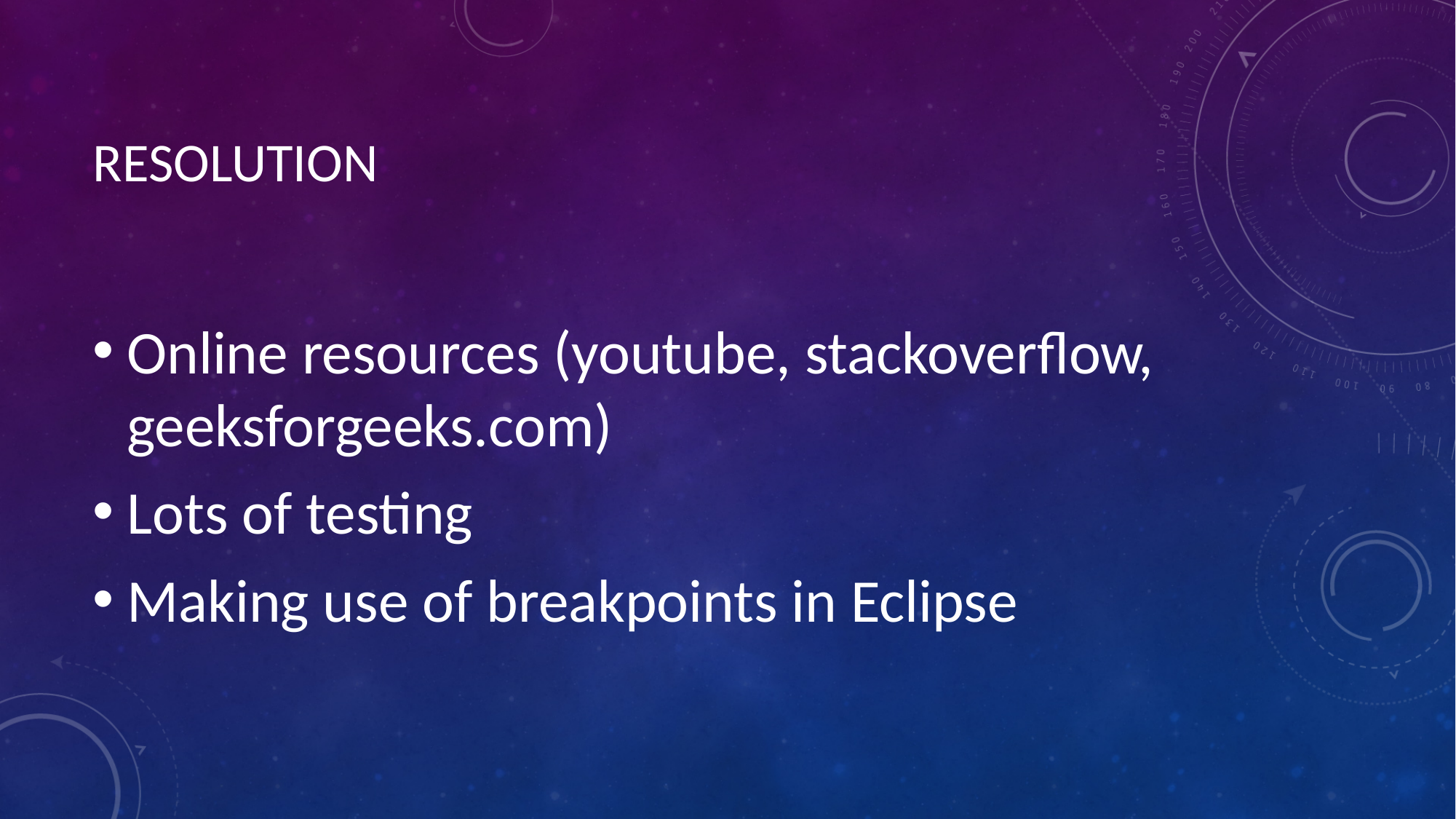

# resolution
Online resources (youtube, stackoverflow, geeksforgeeks.com)
Lots of testing
Making use of breakpoints in Eclipse